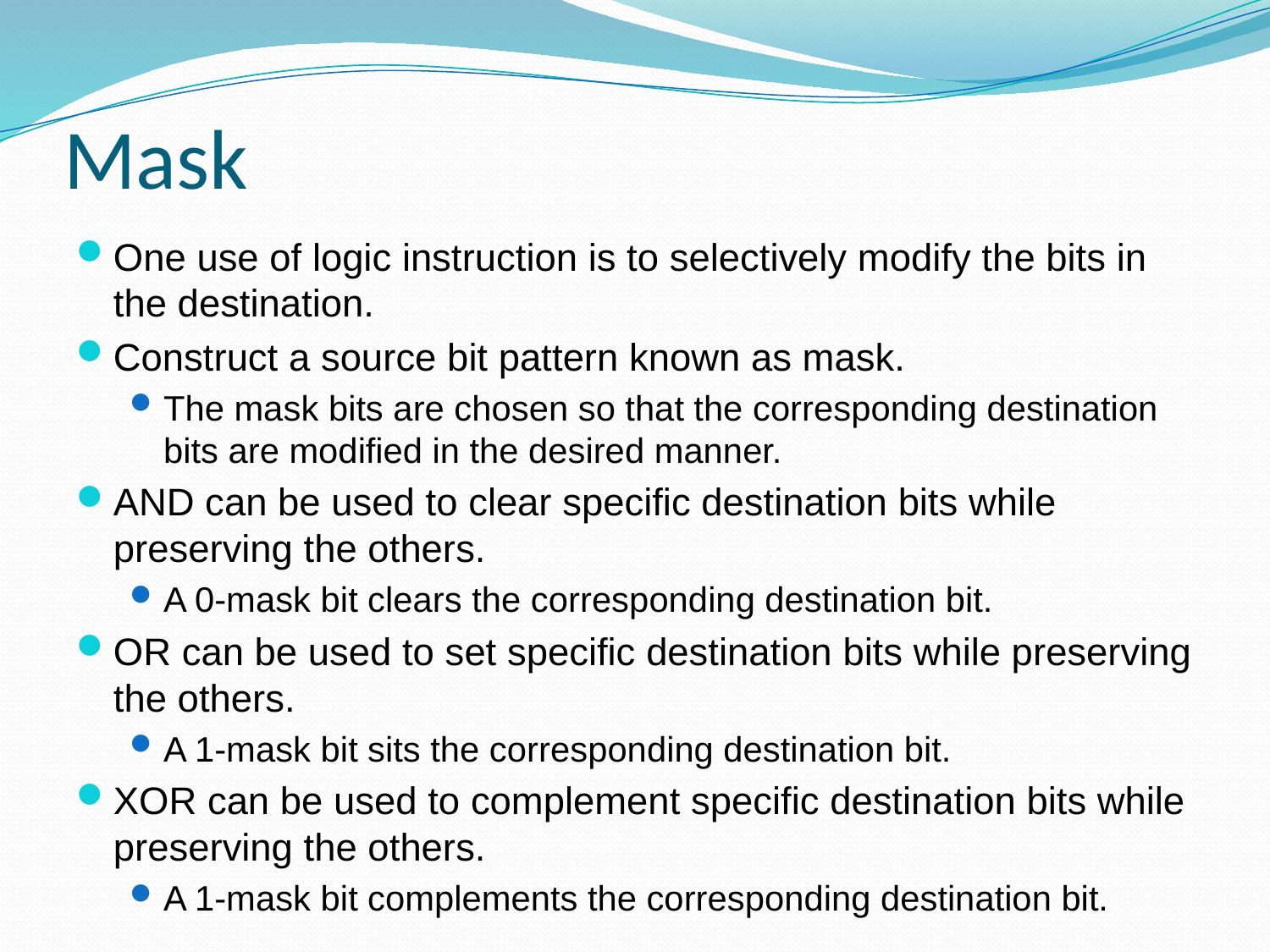

# Mask
One use of logic instruction is to selectively modify the bits in the destination.
Construct a source bit pattern known as mask.
The mask bits are chosen so that the corresponding destination bits are modified in the desired manner.
AND can be used to clear specific destination bits while preserving the others.
A 0-mask bit clears the corresponding destination bit.
OR can be used to set specific destination bits while preserving the others.
A 1-mask bit sits the corresponding destination bit.
XOR can be used to complement specific destination bits while preserving the others.
A 1-mask bit complements the corresponding destination bit.